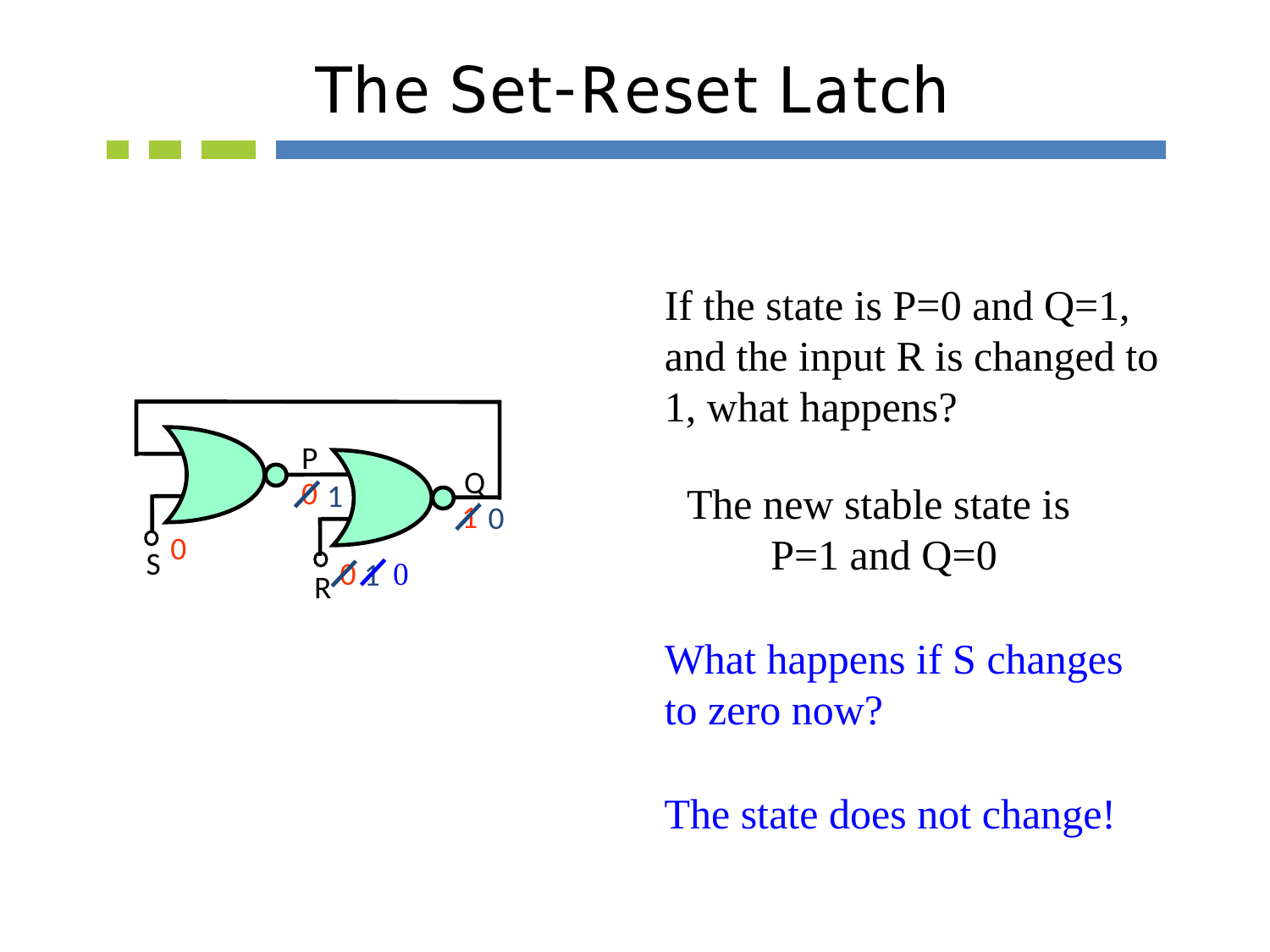

# The Set-Reset Latch

If the state is P=0 and Q=1,
and the input R is changed to
1, what happens?

P

Q
0
1

The new stable state is
 P=1 and Q=0

1
0

0

S
0
0

What happens if S changes
to zero now?
1

R
The state does not change!